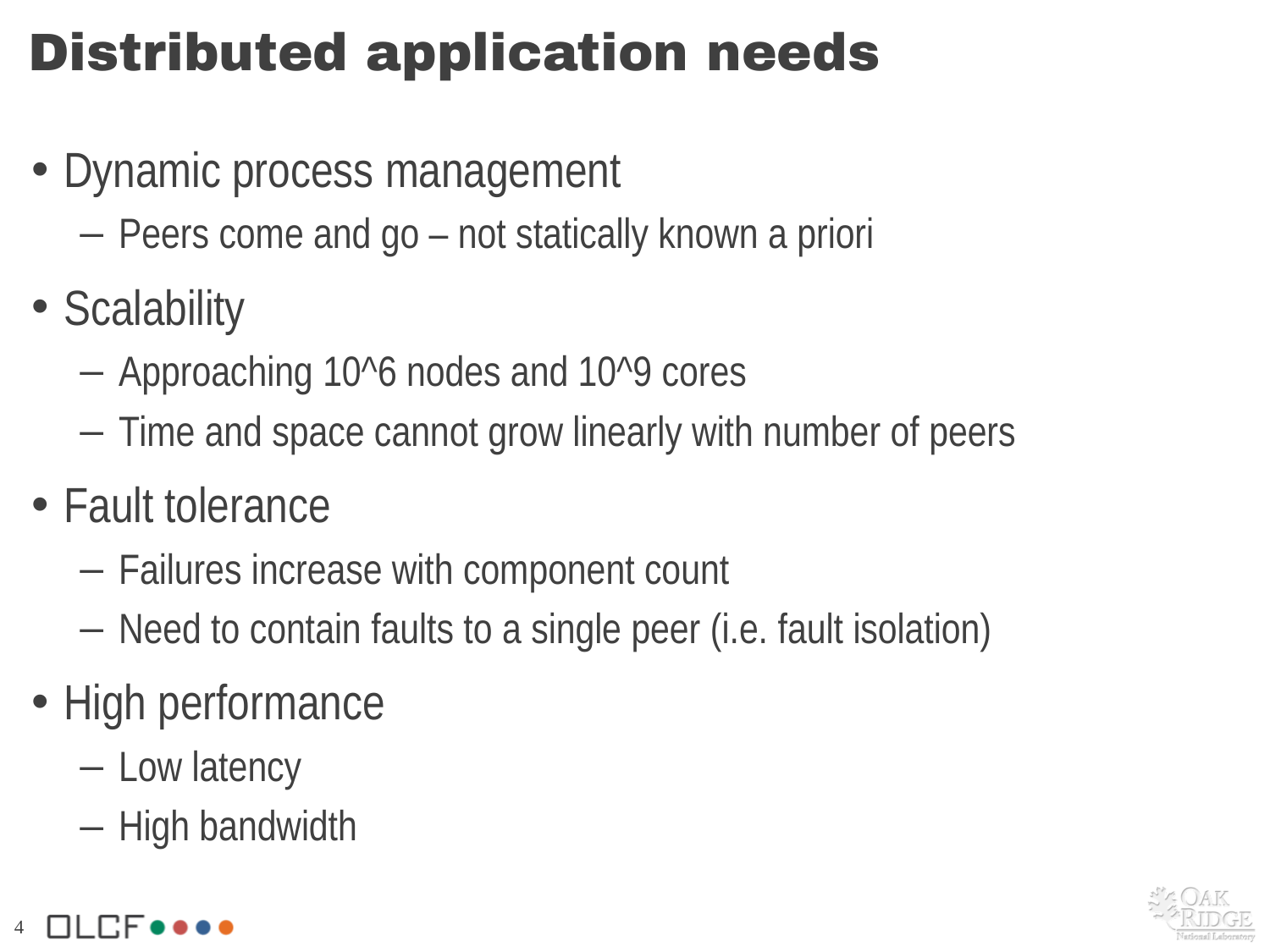

# Distributed application needs
Dynamic process management
Peers come and go – not statically known a priori
Scalability
Approaching 10^6 nodes and 10^9 cores
Time and space cannot grow linearly with number of peers
Fault tolerance
Failures increase with component count
Need to contain faults to a single peer (i.e. fault isolation)
High performance
Low latency
High bandwidth